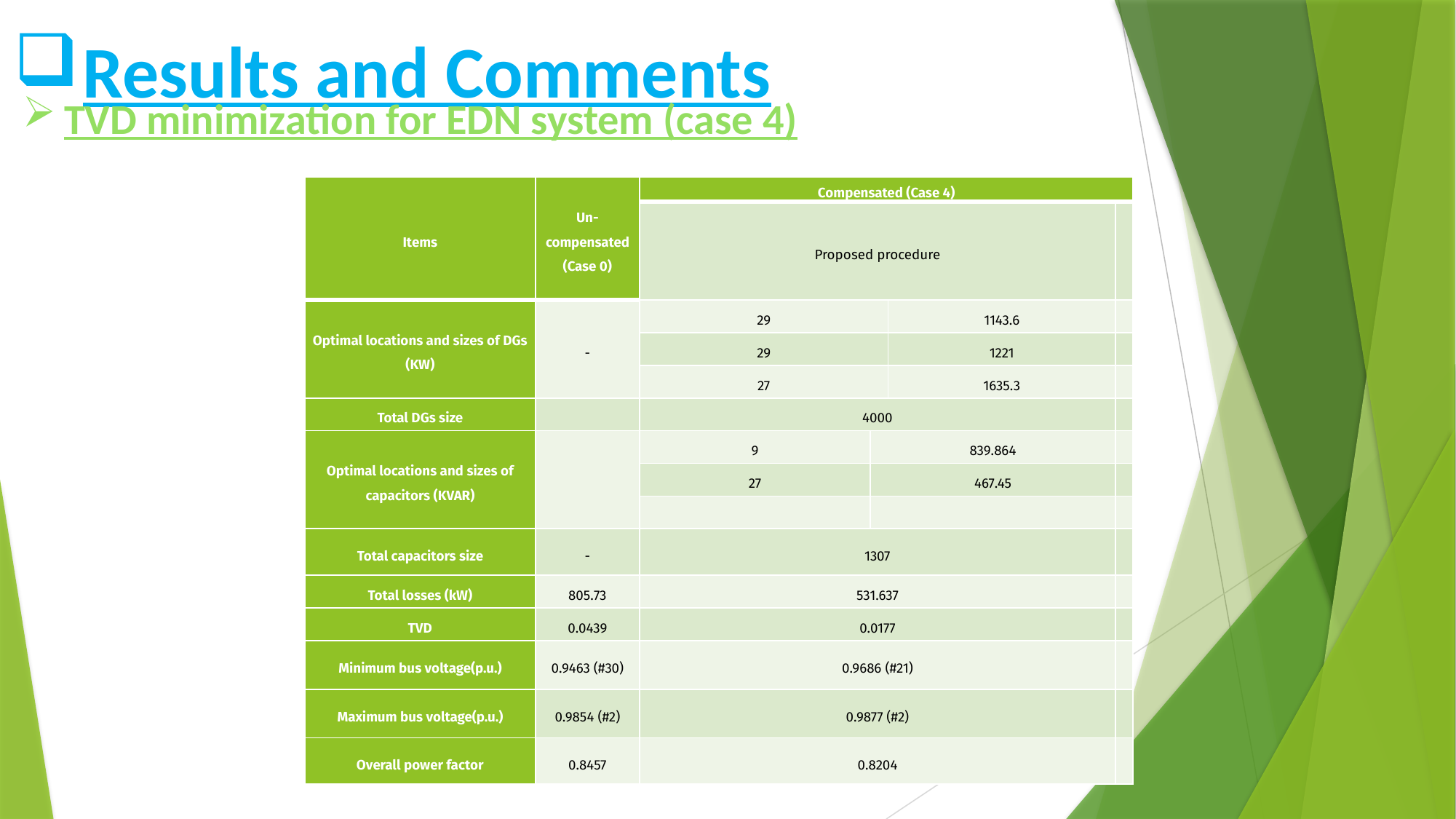

Results and Comments
TVD minimization for EDN system (case 4)
| Items | Un-compensated (Case 0) | Compensated (Case 4) |  |  |  |
| --- | --- | --- | --- | --- | --- |
|  |  | Proposed procedure |  |  |  |
| Optimal locations and sizes of DGs (KW) | - | 29 |  | 1143.6 |  |
|  |  | 29 |  | 1221 |  |
|  |  | 27 |  | 1635.3 |  |
| Total DGs size |  | 4000 |  |  |  |
| Optimal locations and sizes of capacitors (KVAR) |  | 9 | 839.864 |  |  |
|  |  | 27 | 467.45 |  |  |
|  |  |  |  |  |  |
| Total capacitors size | - | 1307 |  |  |  |
| Total losses (kW) | 805.73 | 531.637 |  |  |  |
| TVD | 0.0439 | 0.0177 |  |  |  |
| Minimum bus voltage(p.u.) | 0.9463 (#30) | 0.9686 (#21) |  |  |  |
| Maximum bus voltage(p.u.) | 0.9854 (#2) | 0.9877 (#2) |  |  |  |
| Overall power factor | 0.8457 | 0.8204 |  |  |  |